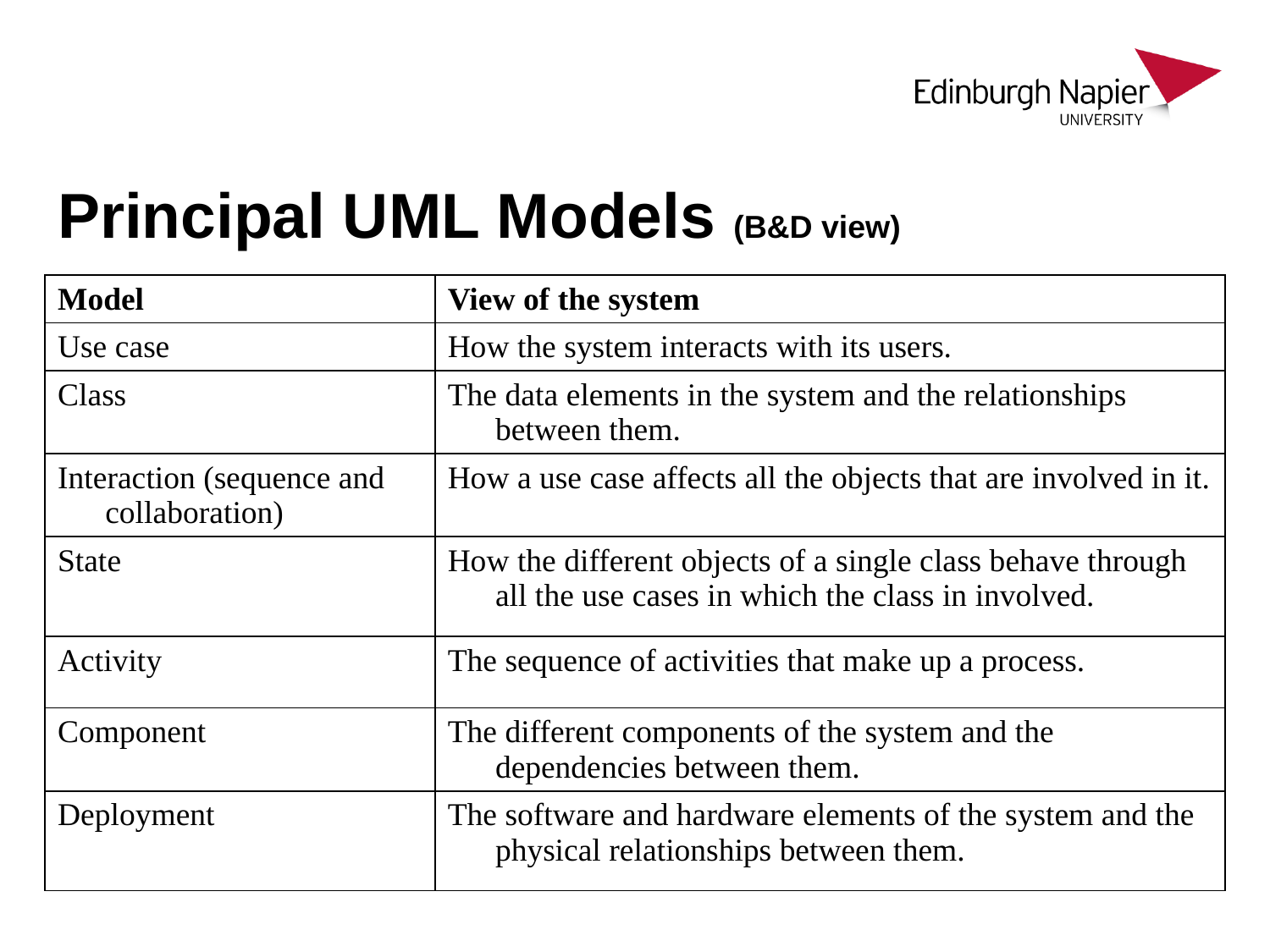

# Principal UML Models (B&D view)
| Model | View of the system |
| --- | --- |
| Use case | How the system interacts with its users. |
| Class | The data elements in the system and the relationships between them. |
| Interaction (sequence and collaboration) | How a use case affects all the objects that are involved in it. |
| State | How the different objects of a single class behave through all the use cases in which the class in involved. |
| Activity | The sequence of activities that make up a process. |
| Component | The different components of the system and the dependencies between them. |
| Deployment | The software and hardware elements of the system and the physical relationships between them. |